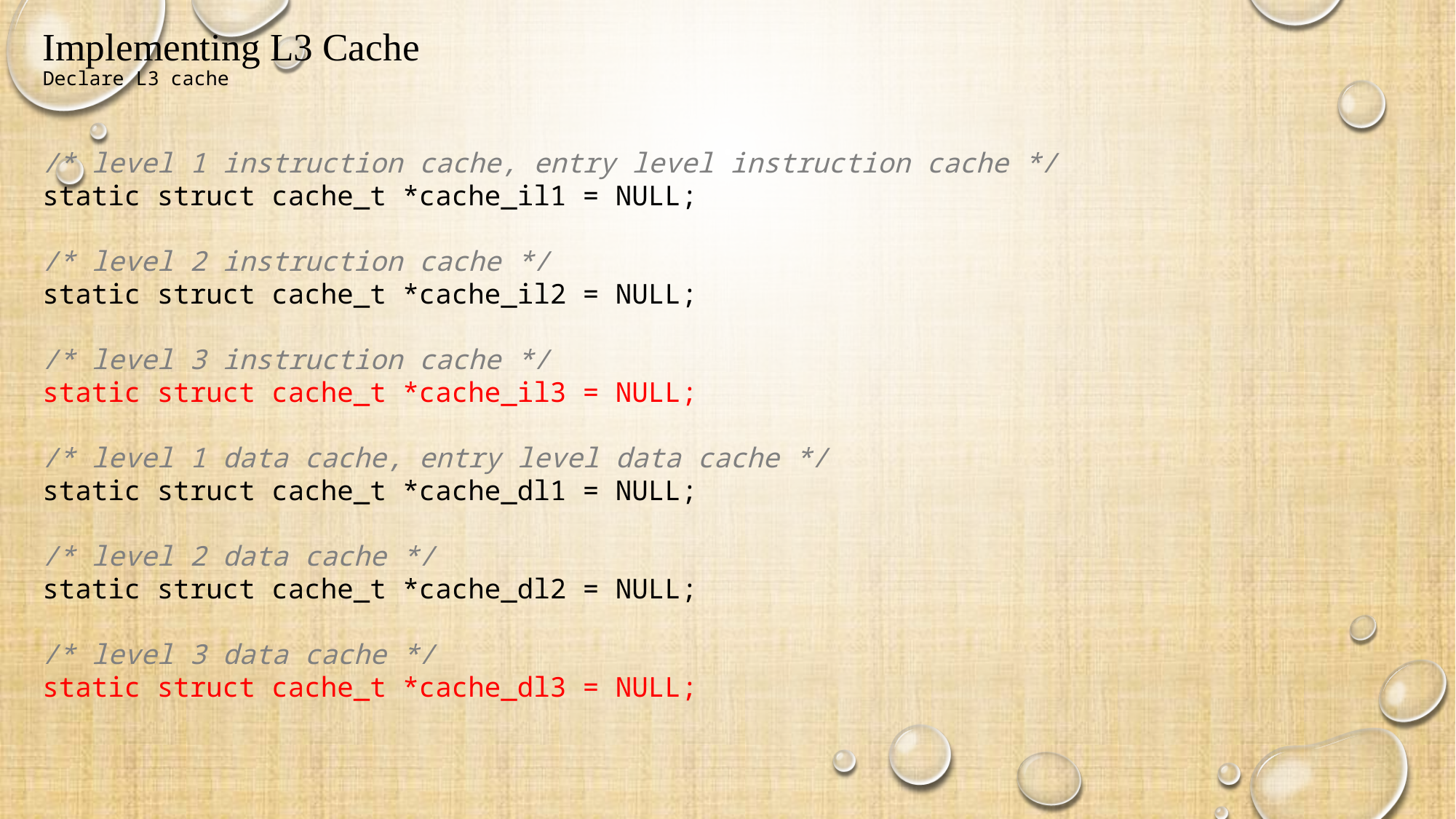

# Implementing L3 Cache Declare L3 cache
/* level 1 instruction cache, entry level instruction cache */
static struct cache_t *cache_il1 = NULL;
/* level 2 instruction cache */
static struct cache_t *cache_il2 = NULL;
/* level 3 instruction cache */
static struct cache_t *cache_il3 = NULL;
/* level 1 data cache, entry level data cache */
static struct cache_t *cache_dl1 = NULL;
/* level 2 data cache */
static struct cache_t *cache_dl2 = NULL;
/* level 3 data cache */
static struct cache_t *cache_dl3 = NULL;